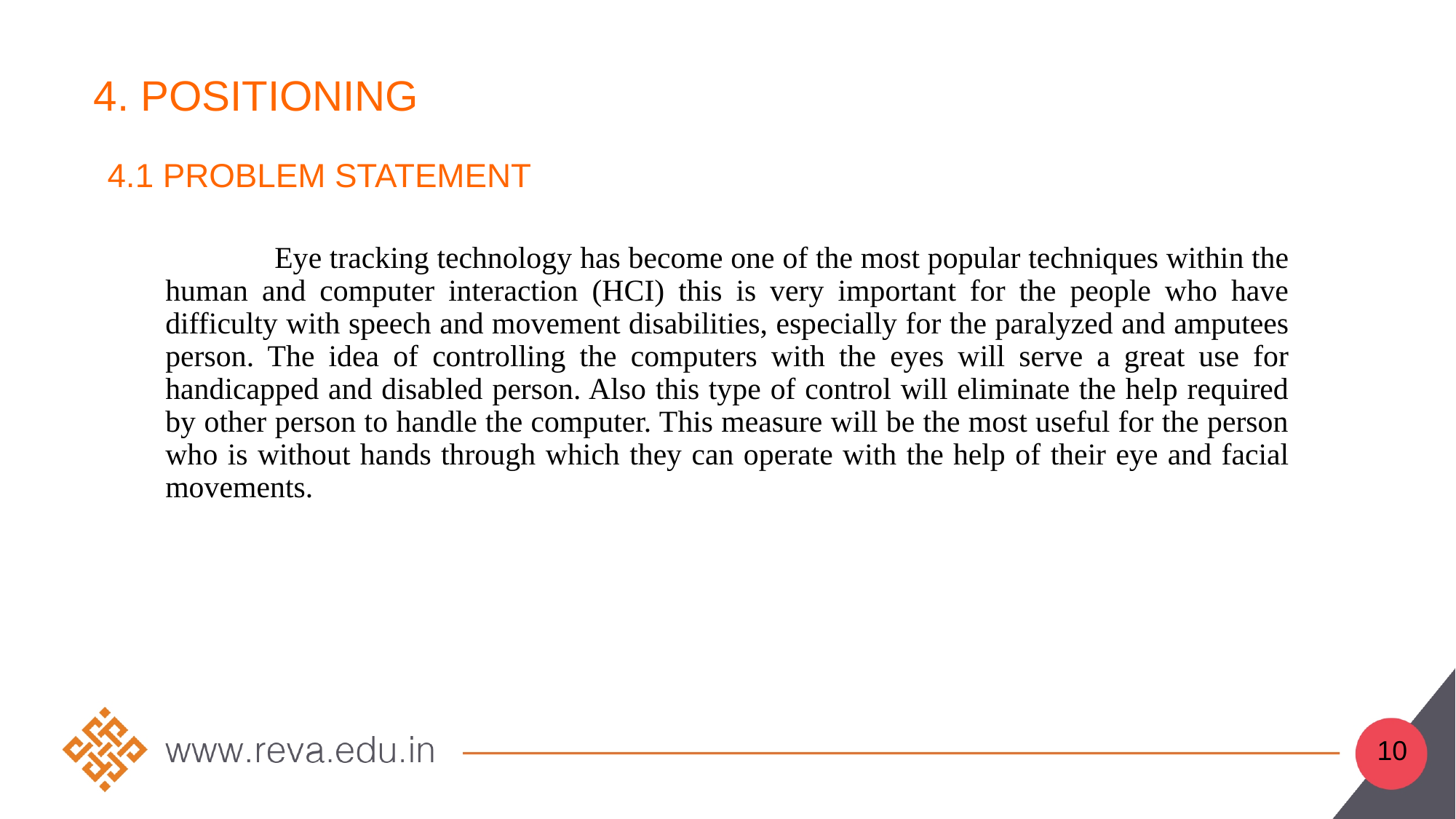

# 4. positioning
4.1 PROBLEM STATEMENT
	Eye tracking technology has become one of the most popular techniques within the human and computer interaction (HCI) this is very important for the people who have difficulty with speech and movement disabilities, especially for the paralyzed and amputees person. The idea of controlling the computers with the eyes will serve a great use for handicapped and disabled person. Also this type of control will eliminate the help required by other person to handle the computer. This measure will be the most useful for the person who is without hands through which they can operate with the help of their eye and facial movements.

10